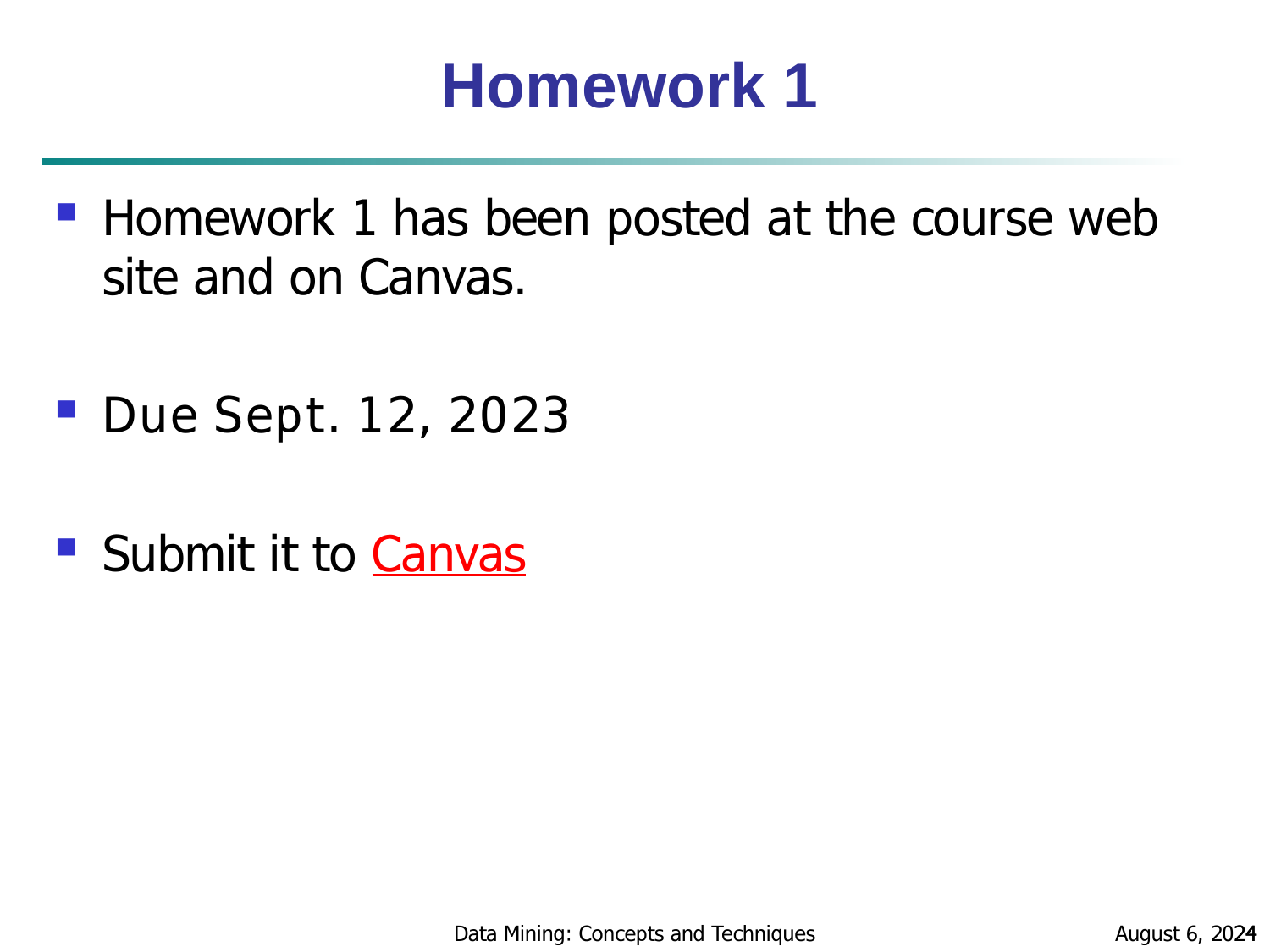

# Homework 1
Homework 1 has been posted at the course web site and on Canvas.

Due Sept. 12, 2023

Submit it to Canvas
Data Mining: Concepts and Techniques
August 6, 2024
24